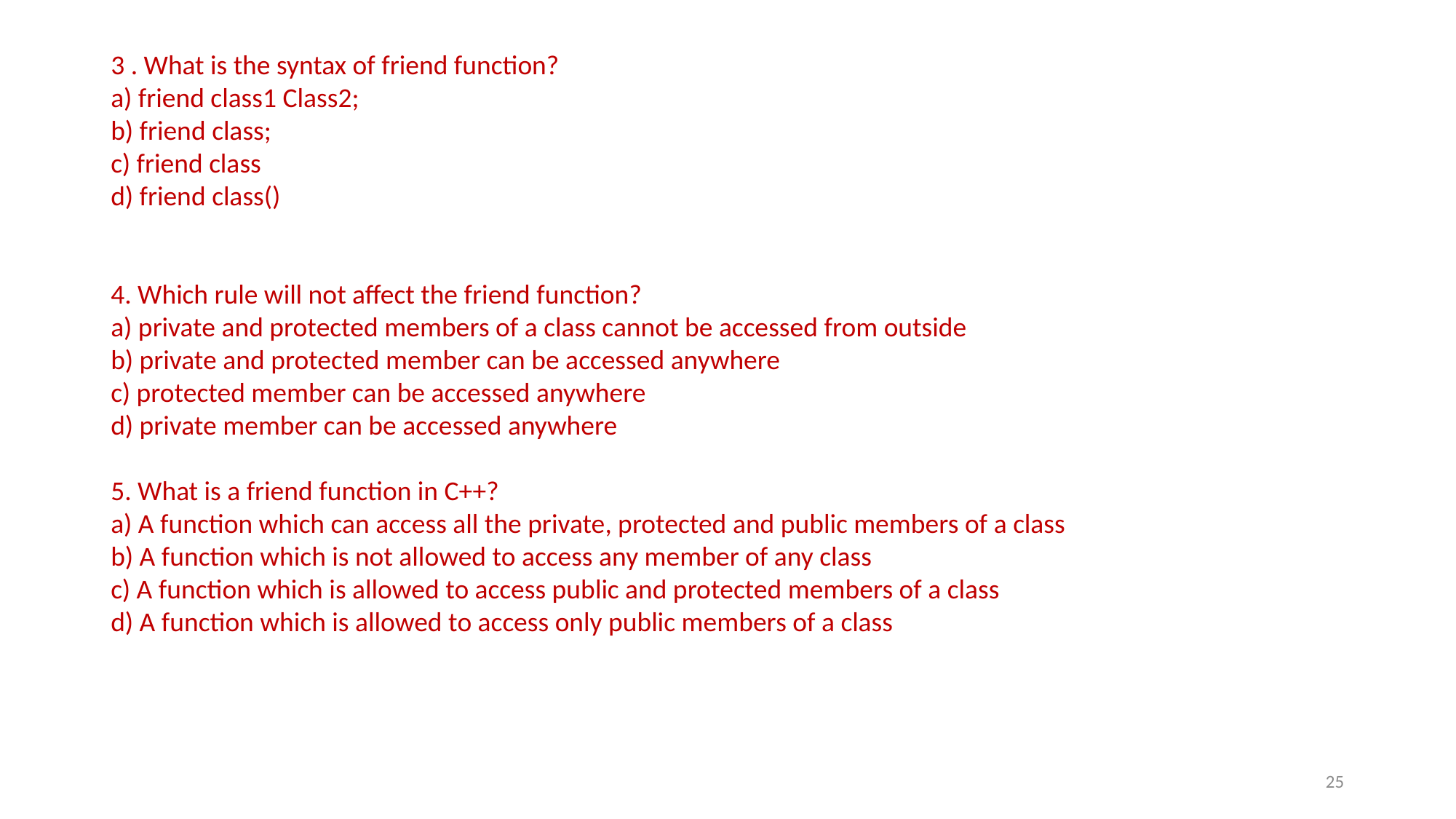

3 . What is the syntax of friend function?
a) friend class1 Class2;
b) friend class;
c) friend class
d) friend class()

4. Which rule will not affect the friend function?
a) private and protected members of a class cannot be accessed from outside
b) private and protected member can be accessed anywhere
c) protected member can be accessed anywhere
d) private member can be accessed anywhere

5. What is a friend function in C++?
a) A function which can access all the private, protected and public members of a class
b) A function which is not allowed to access any member of any class
c) A function which is allowed to access public and protected members of a class
d) A function which is allowed to access only public members of a class
25